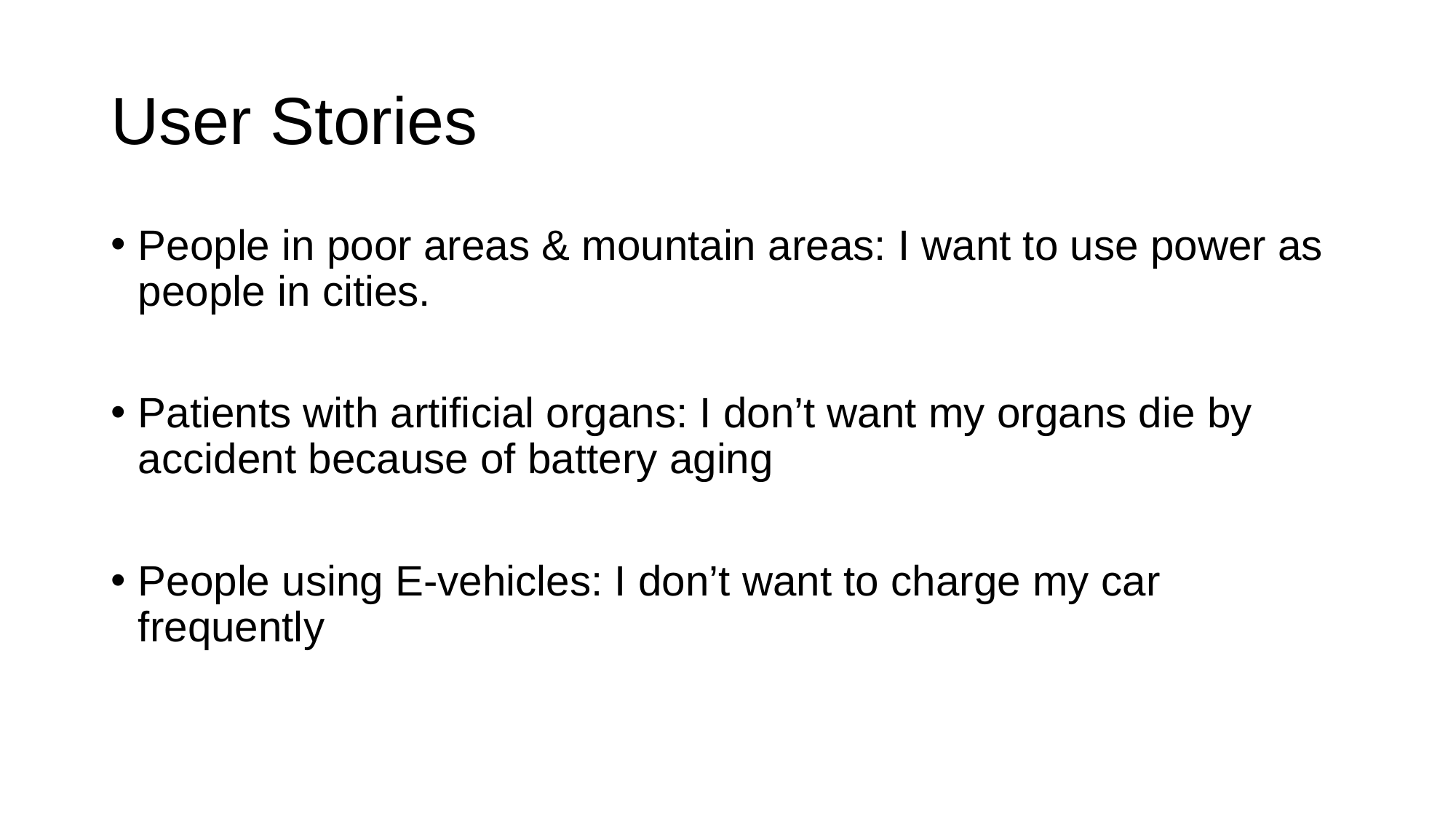

# User Stories
People in poor areas & mountain areas: I want to use power as people in cities.

Patients with artificial organs: I don’t want my organs die by accident because of battery aging

People using E-vehicles: I don’t want to charge my car frequently